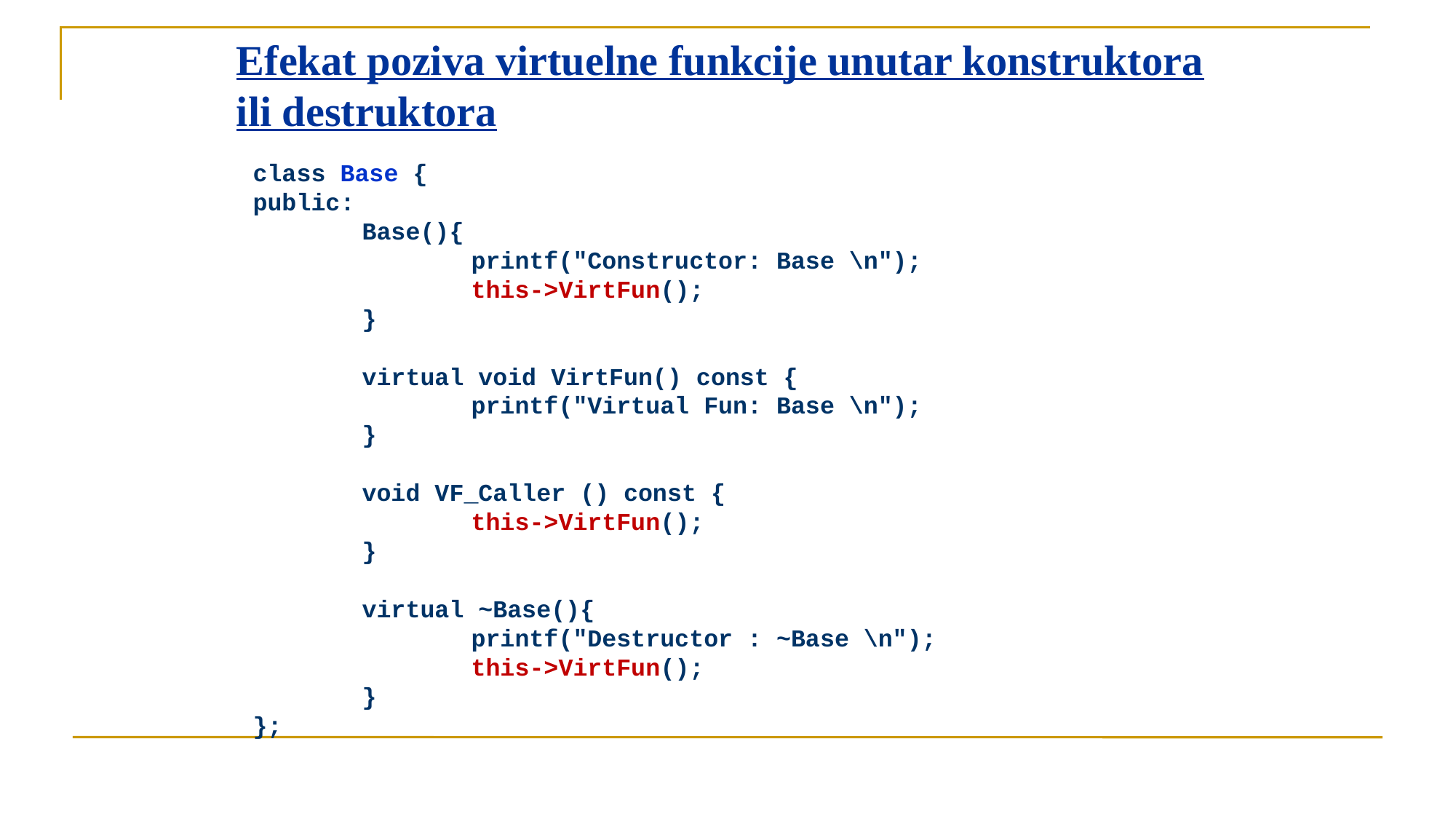

# Efekat poziva virtuelne funkcije unutar konstruktora ili destruktora
class Base {
public:
	Base(){
		printf("Constructor: Base \n");
		this->VirtFun();
	}

	virtual void VirtFun() const {
		printf("Virtual Fun: Base \n");
	}

	void VF_Caller () const {
		this->VirtFun();
	}

	virtual ~Base(){
		printf("Destructor : ~Base \n");
		this->VirtFun();
	}
};